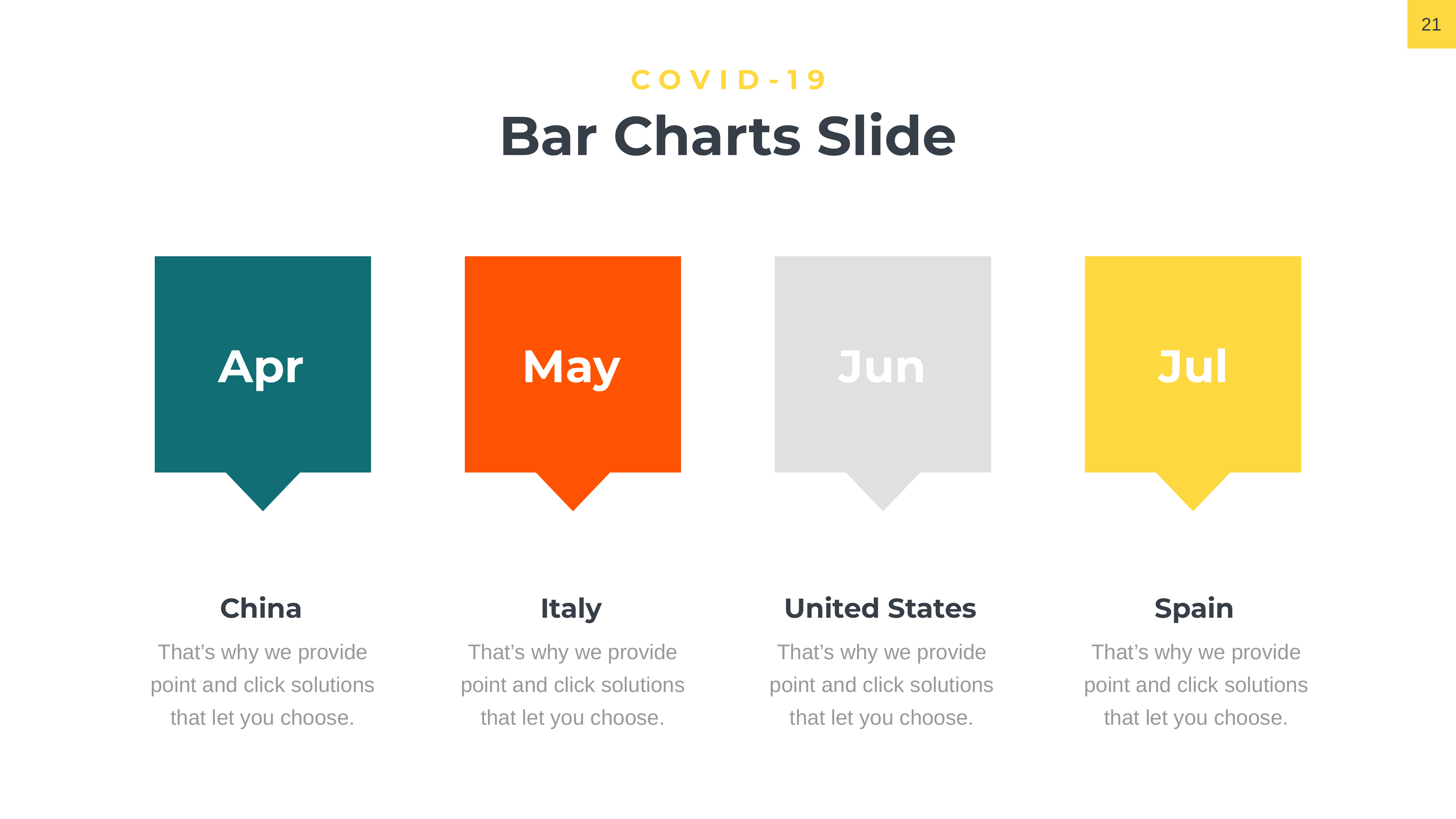

COVID-19
Bar Charts Slide

Apr
May
Jun
Jul
China
Italy
That’s why we provide point and click solutions that let you choose.
United States
That’s why we provide point and click solutions that let you choose.
Spain
That’s why we provide point and click solutions that let you choose.
That’s why we provide point and click solutions that let you choose.